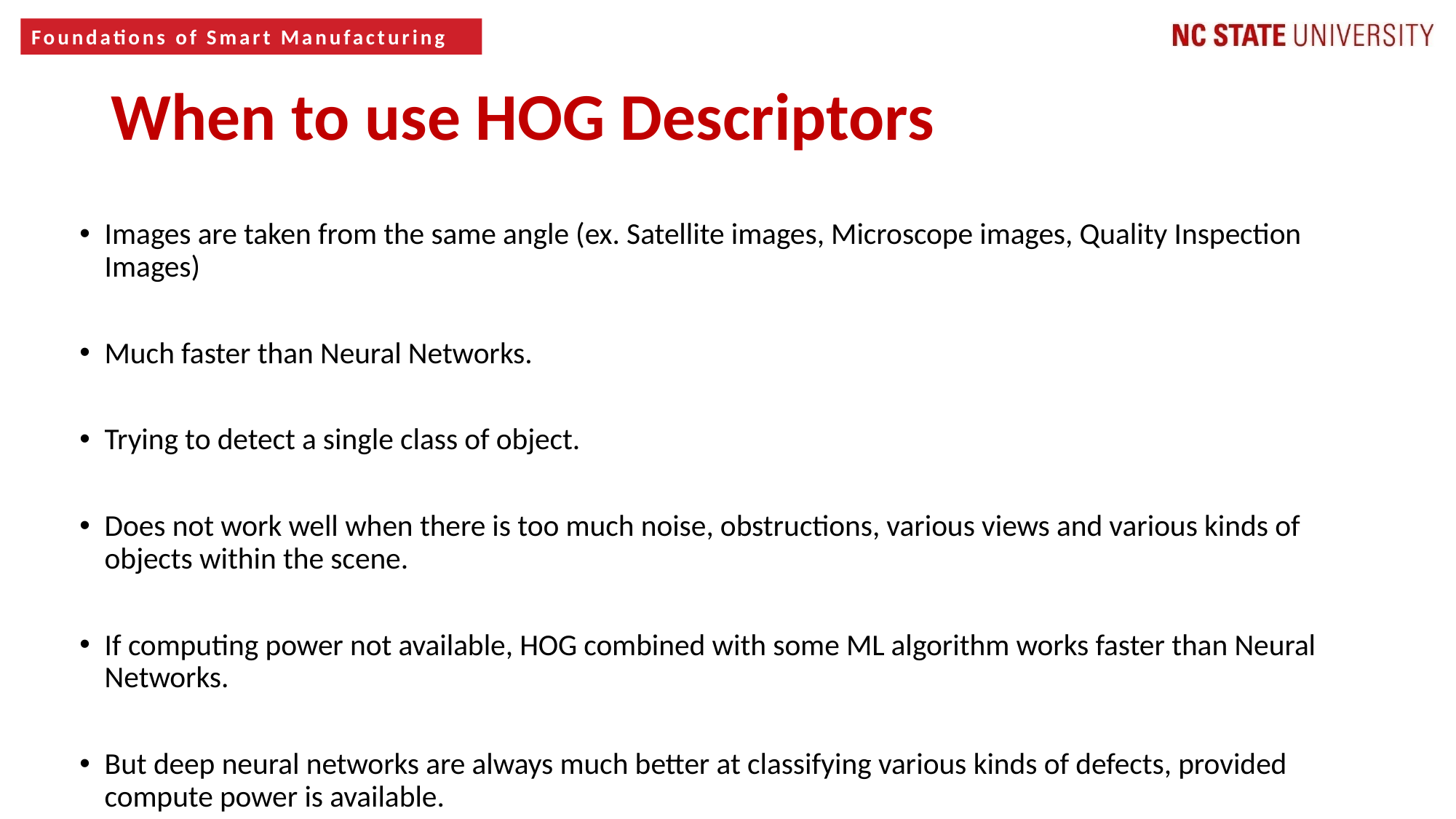

When to use HOG Descriptors
Images are taken from the same angle (ex. Satellite images, Microscope images, Quality Inspection Images)

Much faster than Neural Networks.

Trying to detect a single class of object.

Does not work well when there is too much noise, obstructions, various views and various kinds of objects within the scene.

If computing power not available, HOG combined with some ML algorithm works faster than Neural Networks.

But deep neural networks are always much better at classifying various kinds of defects, provided compute power is available.